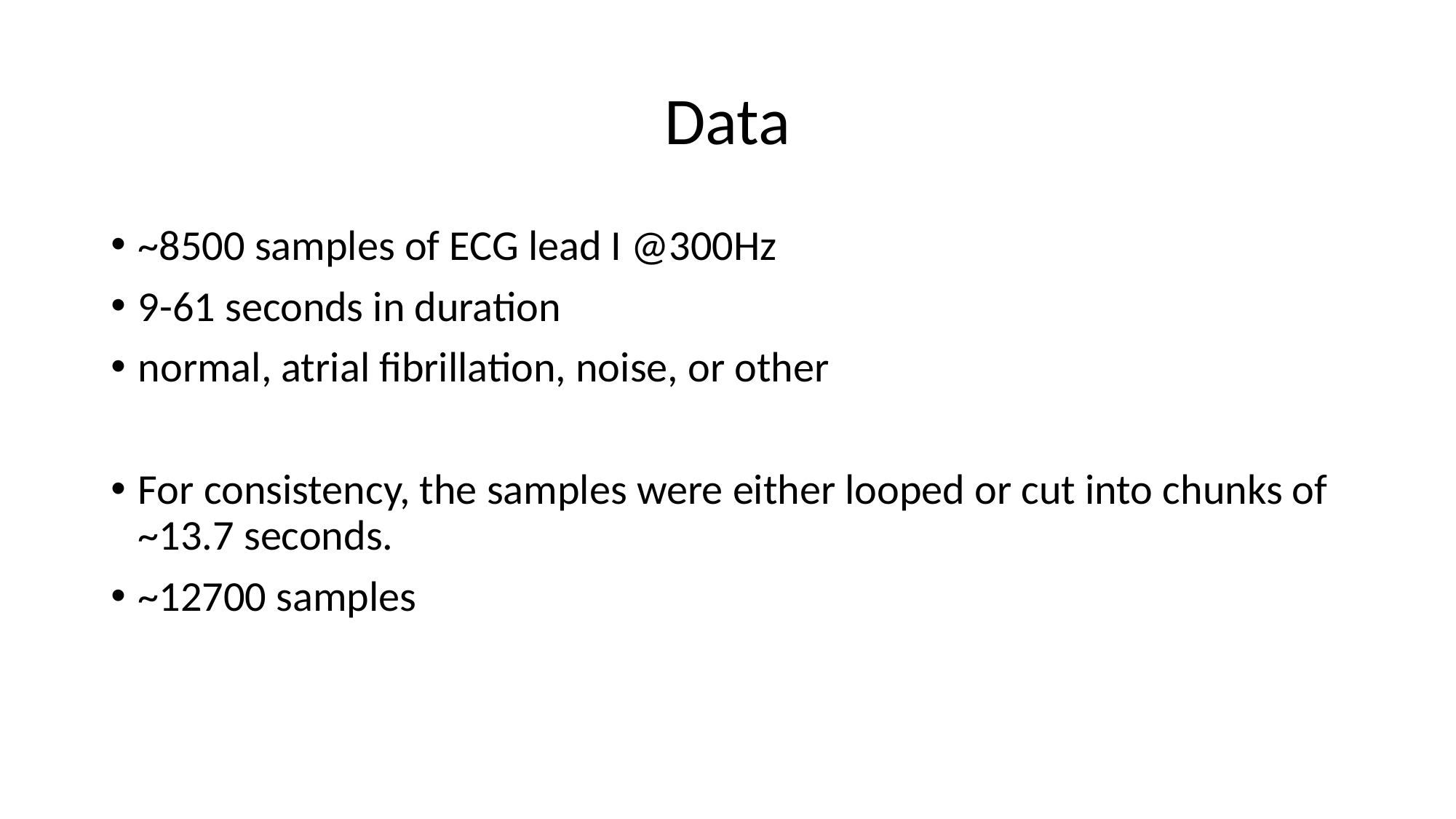

# Data
~8500 samples of ECG lead I @300Hz
9-61 seconds in duration
normal, atrial fibrillation, noise, or other

For consistency, the samples were either looped or cut into chunks of ~13.7 seconds.
~12700 samples